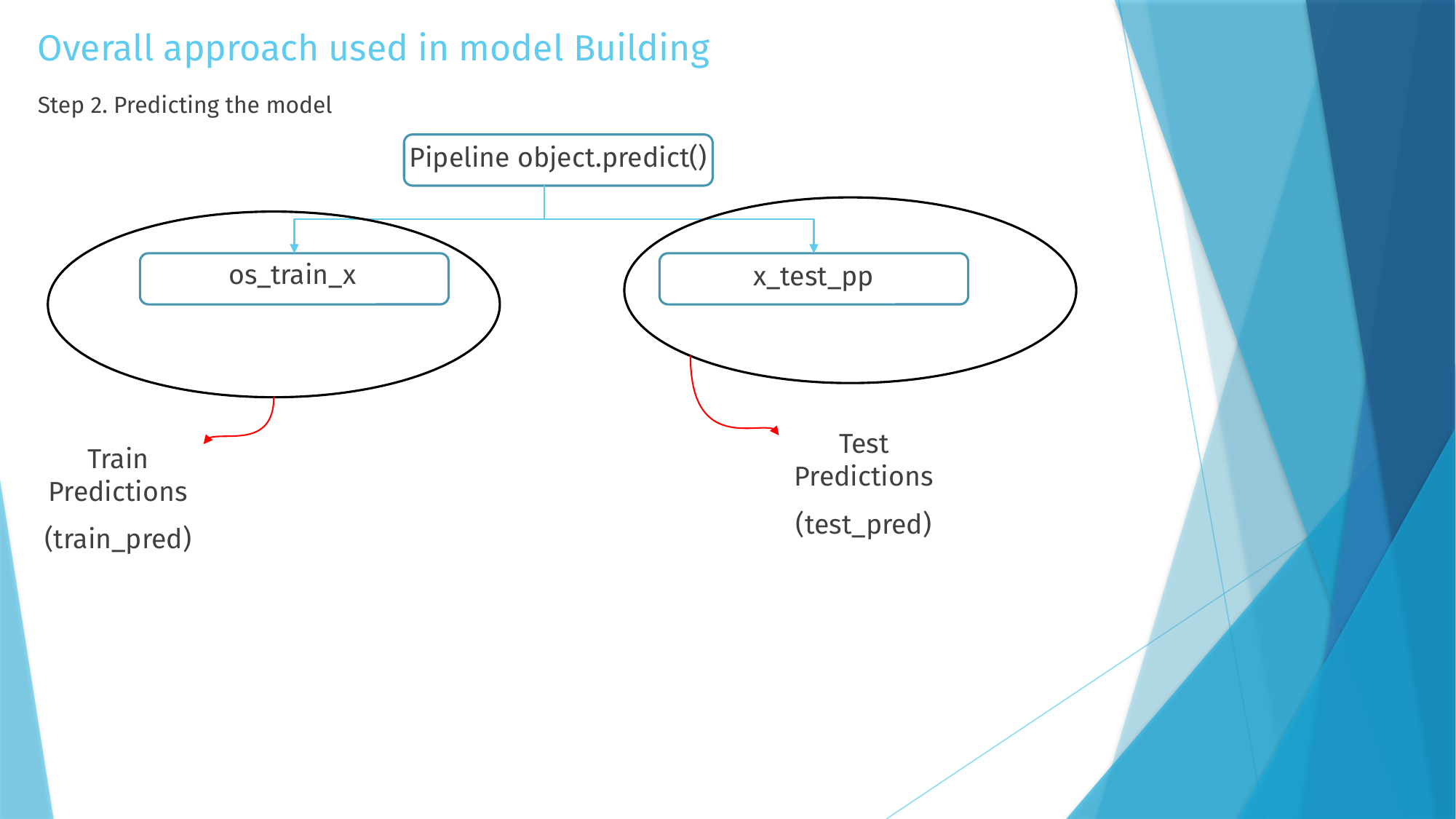

# Overall approach used in model Building
Step 2. Predicting the model
Pipeline object.predict()

os_train_x

x_test_pp

Test Predictions
(test_pred)
Train Predictions
(train_pred)